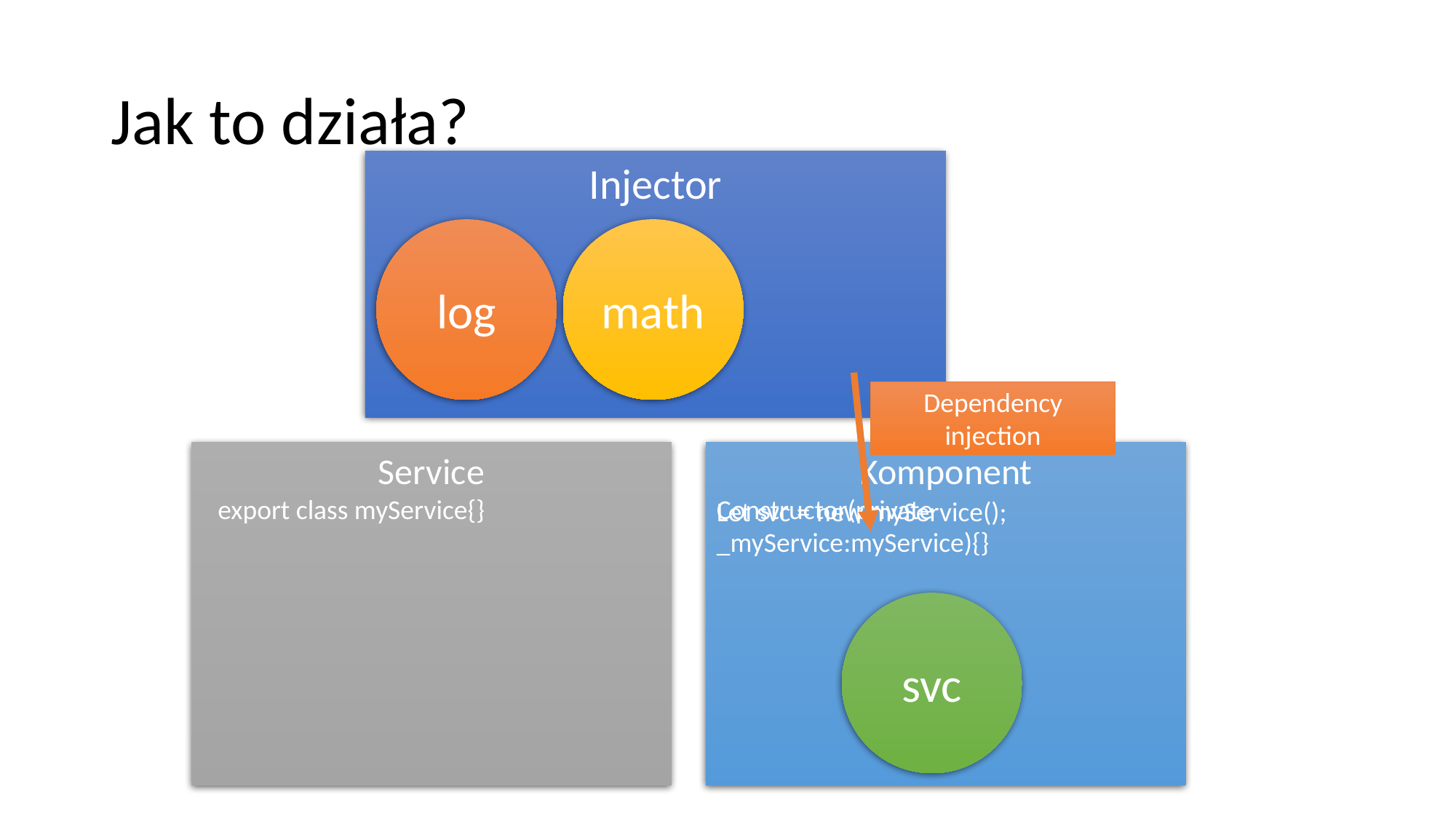

# Jak to działa?
Injector
math
log
Dependency injection
Service
Komponent
export class myService{}
Constructor(private _myService:myService){}
Let svc = new myService();
svc